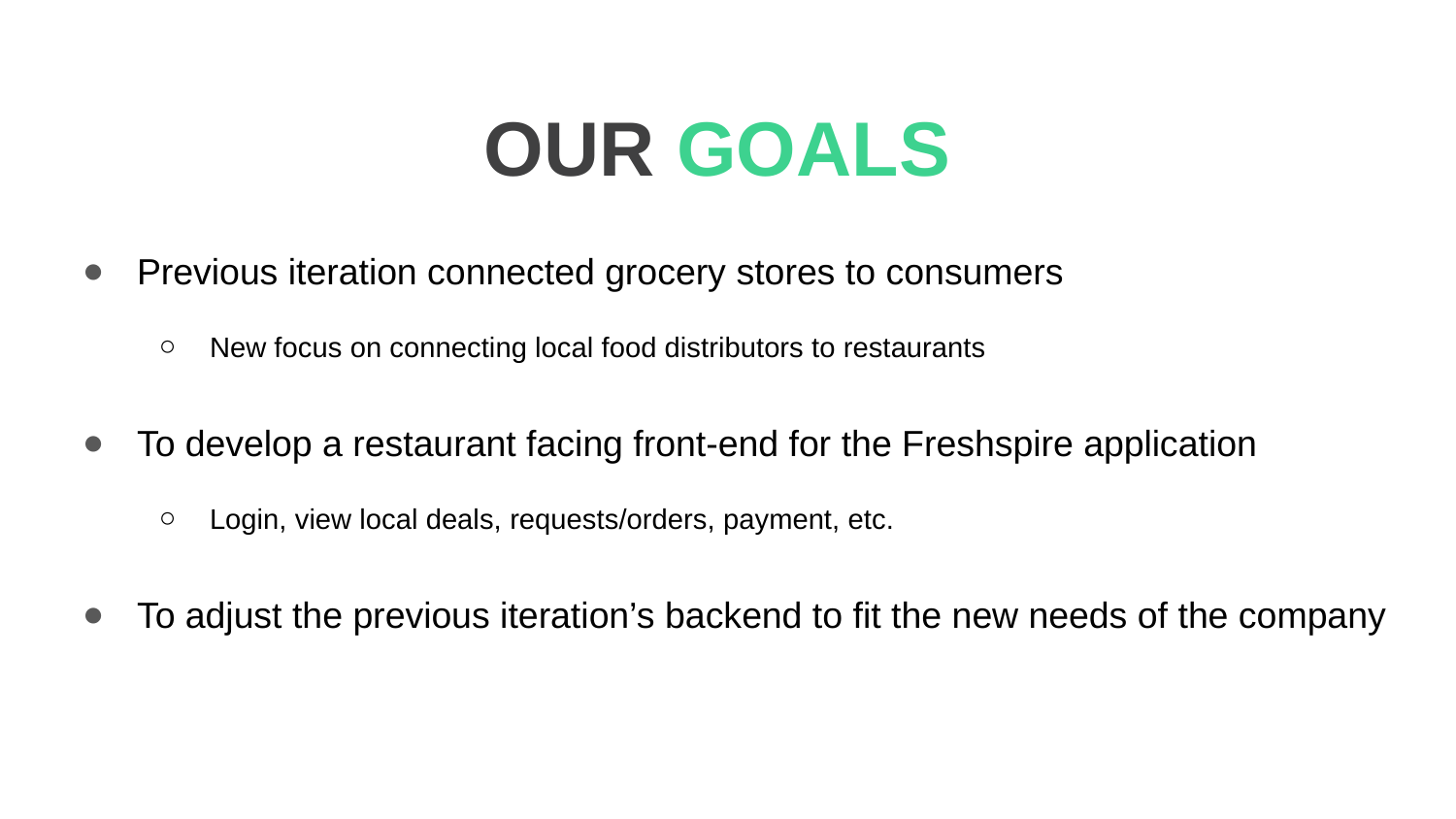

# OUR GOALS

Previous iteration connected grocery stores to consumers
New focus on connecting local food distributors to restaurants

To develop a restaurant facing front-end for the Freshspire application
Login, view local deals, requests/orders, payment, etc.

To adjust the previous iteration’s backend to fit the new needs of the company